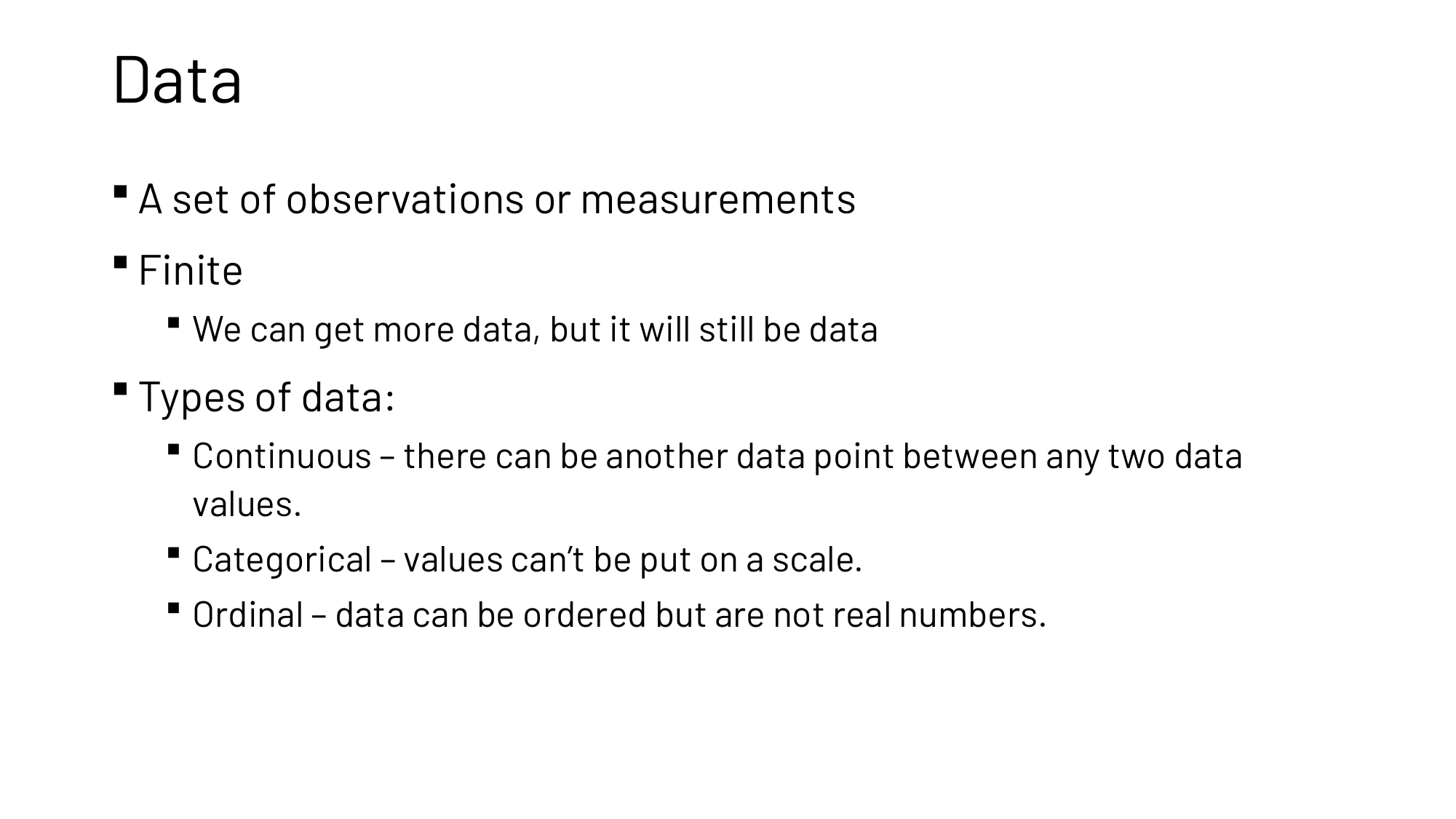

# Data
A set of observations or measurements
Finite
We can get more data, but it will still be data
Types of data:
Continuous – there can be another data point between any two data values.
Categorical – values can’t be put on a scale.
Ordinal – data can be ordered but are not real numbers.